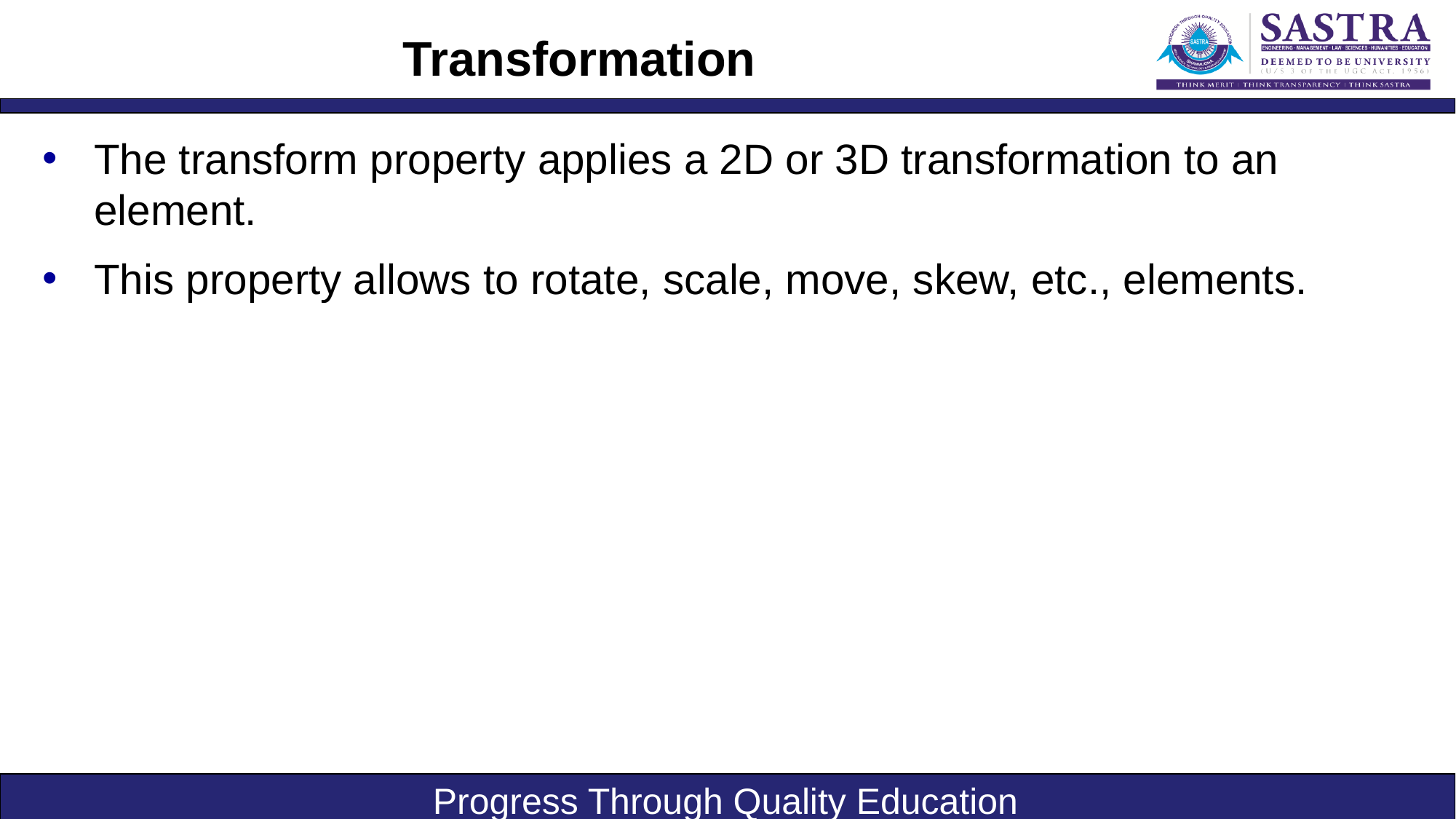

# Transformation
The transform property applies a 2D or 3D transformation to an element.
This property allows to rotate, scale, move, skew, etc., elements.